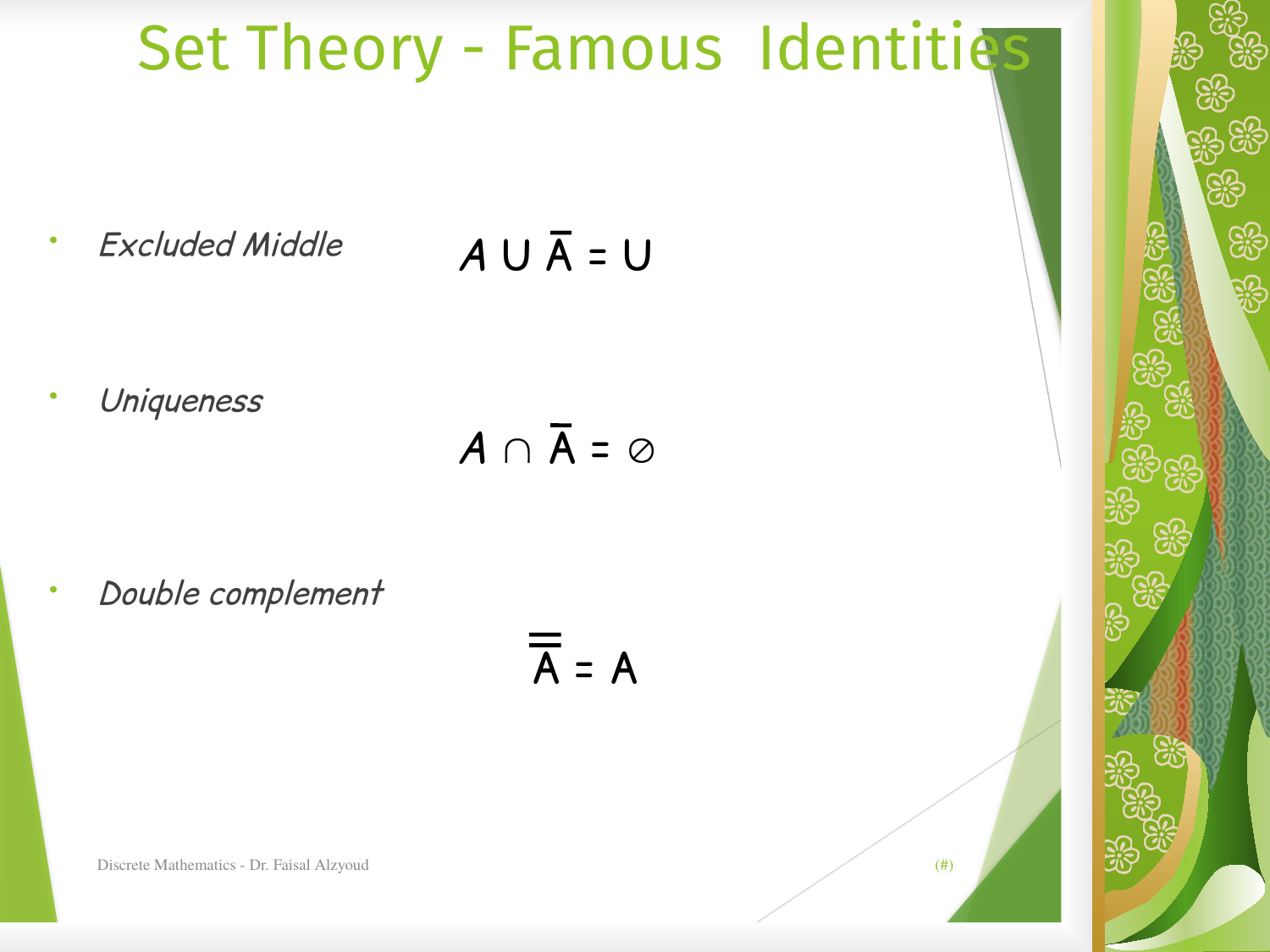

# Set Theory - Famous  Identities
Excluded Middle

Uniqueness

Double complement

A U A = U

A ∩ A = ∅

A = A

Discrete Mathematics - Dr. Faisal Alzyoud
(#)